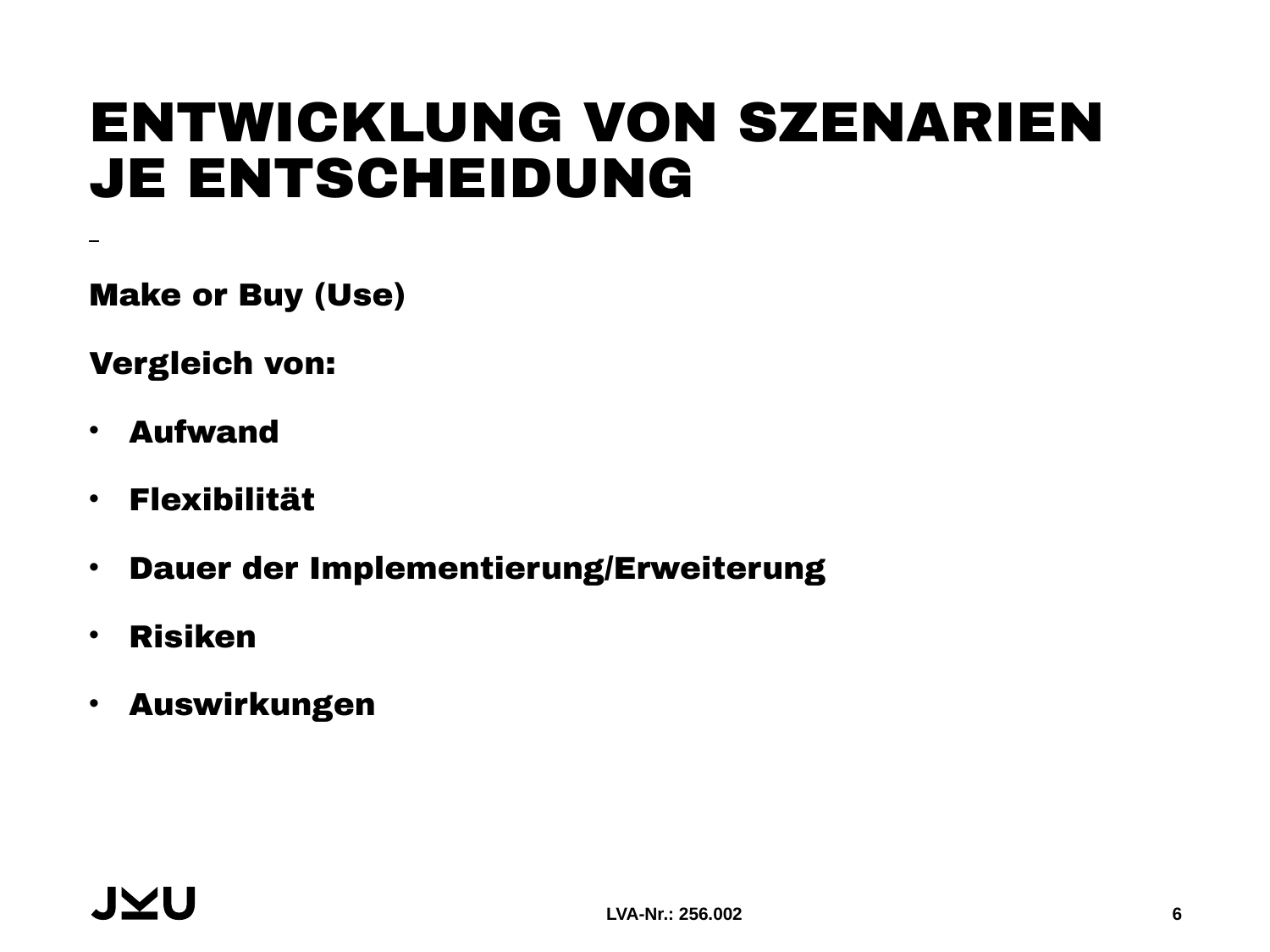

# Entwicklung von Szenarien je Entscheidung

Make or Buy (Use)
Vergleich von:
Aufwand
Flexibilität
Dauer der Implementierung/Erweiterung
Risiken
Auswirkungen
LVA-Nr.: 256.002
6